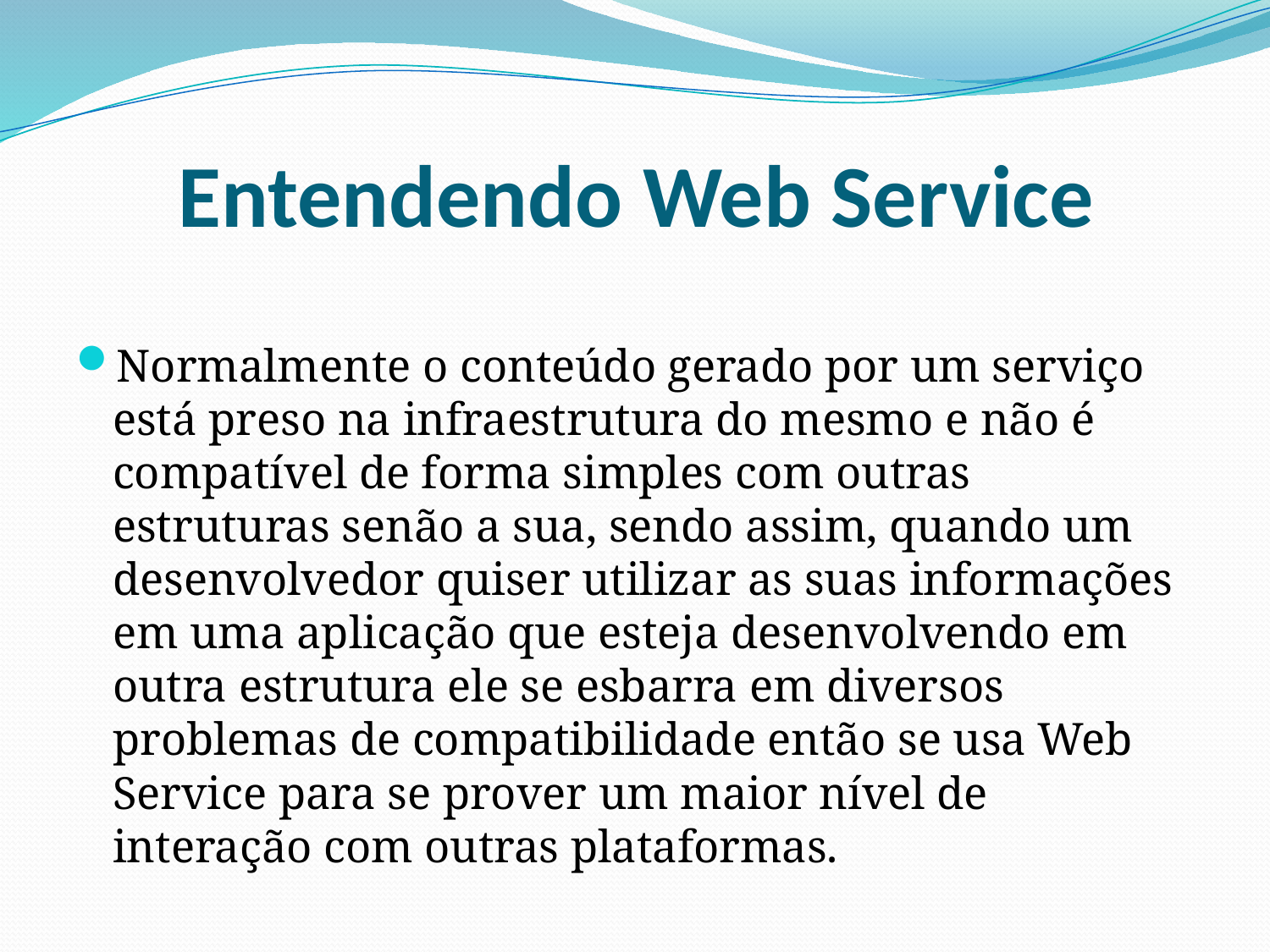

# Entendendo Web Service

Normalmente o conteúdo gerado por um serviço está preso na infraestrutura do mesmo e não é compatível de forma simples com outras estruturas senão a sua, sendo assim, quando um desenvolvedor quiser utilizar as suas informações em uma aplicação que esteja desenvolvendo em outra estrutura ele se esbarra em diversos problemas de compatibilidade então se usa Web Service para se prover um maior nível de interação com outras plataformas.